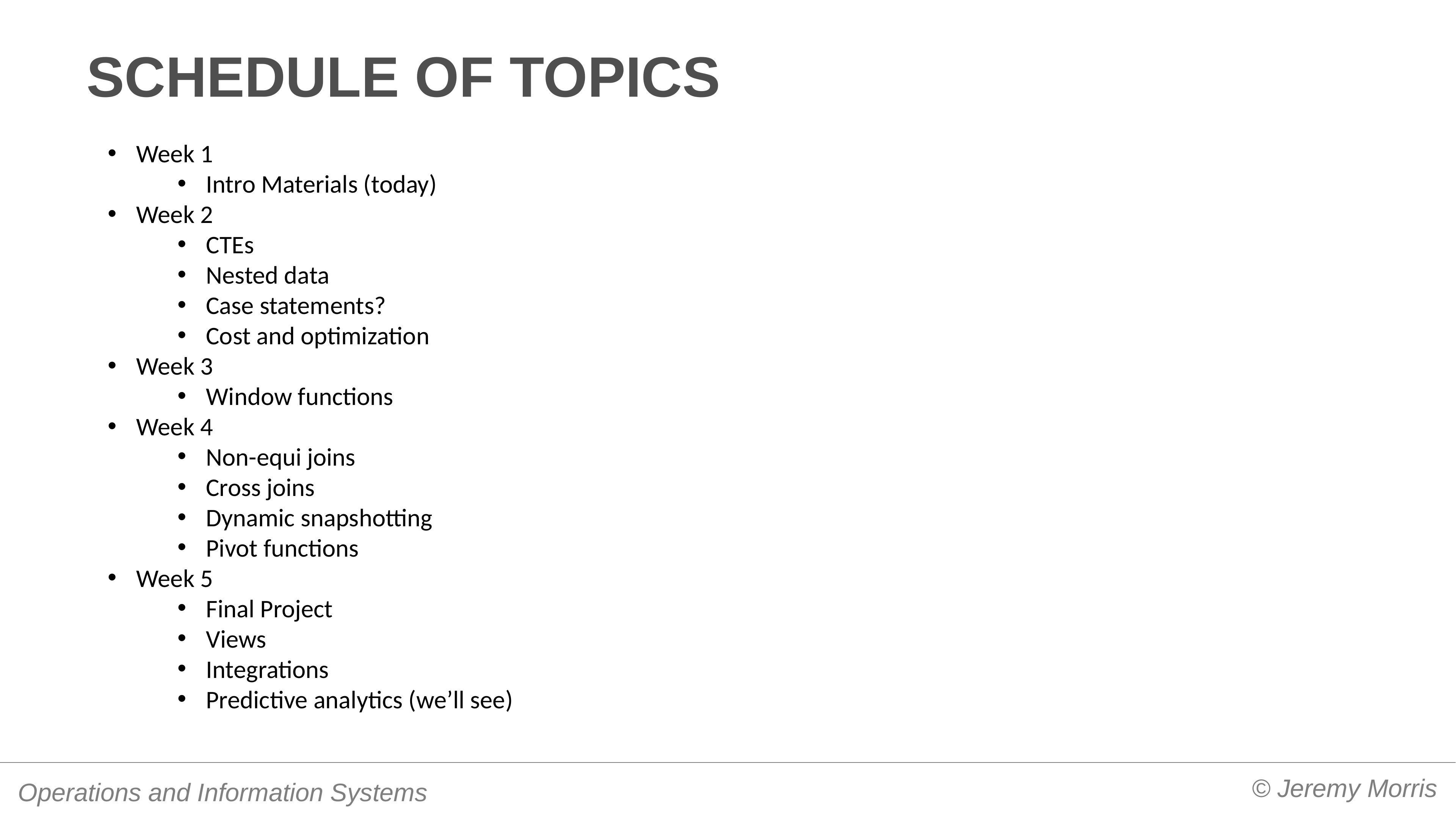

# Schedule of topics
Week 1
Intro Materials (today)
Week 2
CTEs
Nested data
Case statements?
Cost and optimization
Week 3
Window functions
Week 4
Non-equi joins
Cross joins
Dynamic snapshotting
Pivot functions
Week 5
Final Project
Views
Integrations
Predictive analytics (we’ll see)